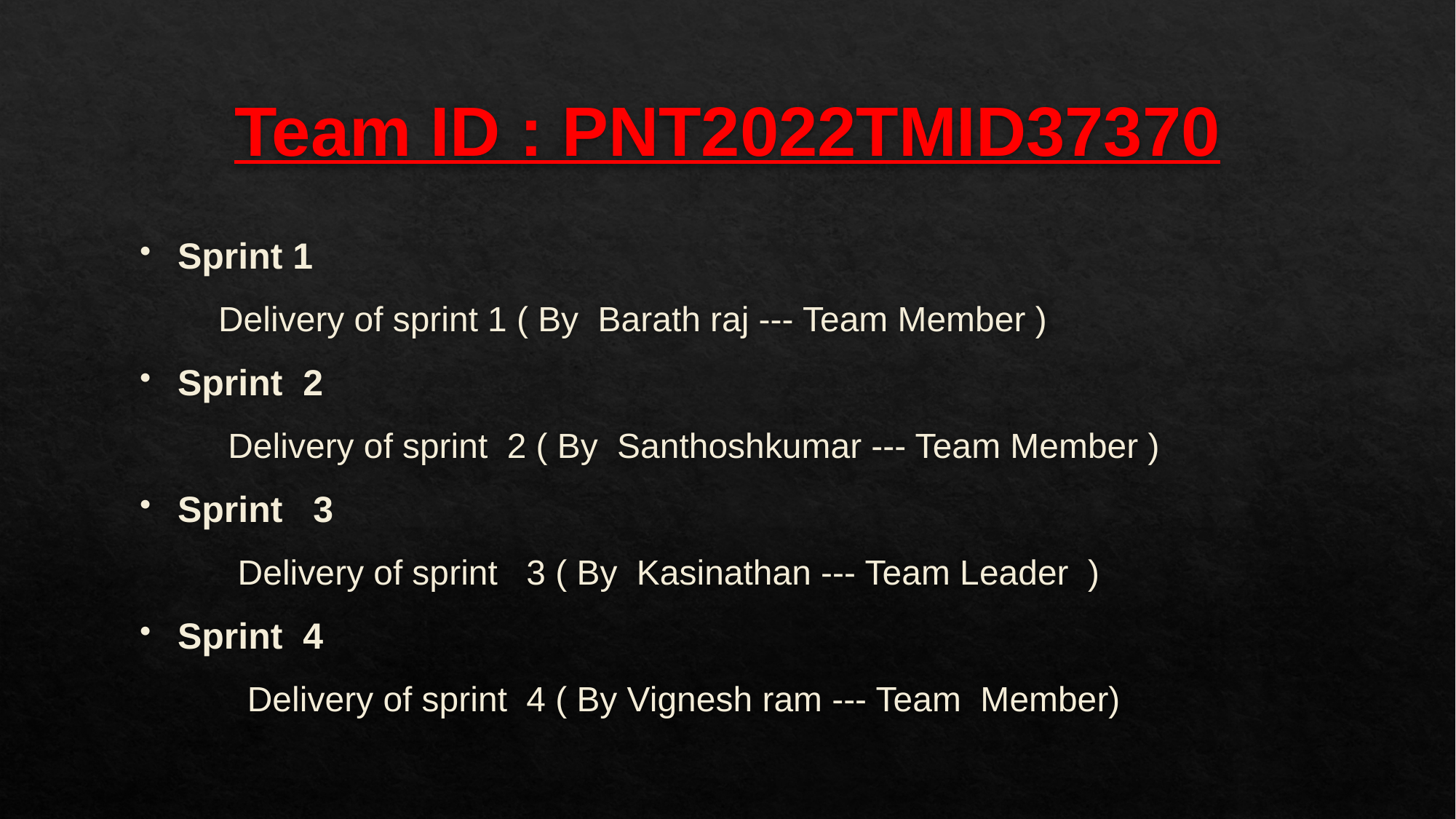

# Team ID : PNT2022TMID37370
Sprint 1
        Delivery of sprint 1 ( By  Barath raj --- Team Member )
Sprint  2
         Delivery of sprint  2 ( By  Santhoshkumar --- Team Member )
Sprint   3
          Delivery of sprint   3 ( By  Kasinathan --- Team Leader  )
Sprint  4
           Delivery of sprint  4 ( By Vignesh ram --- Team  Member)